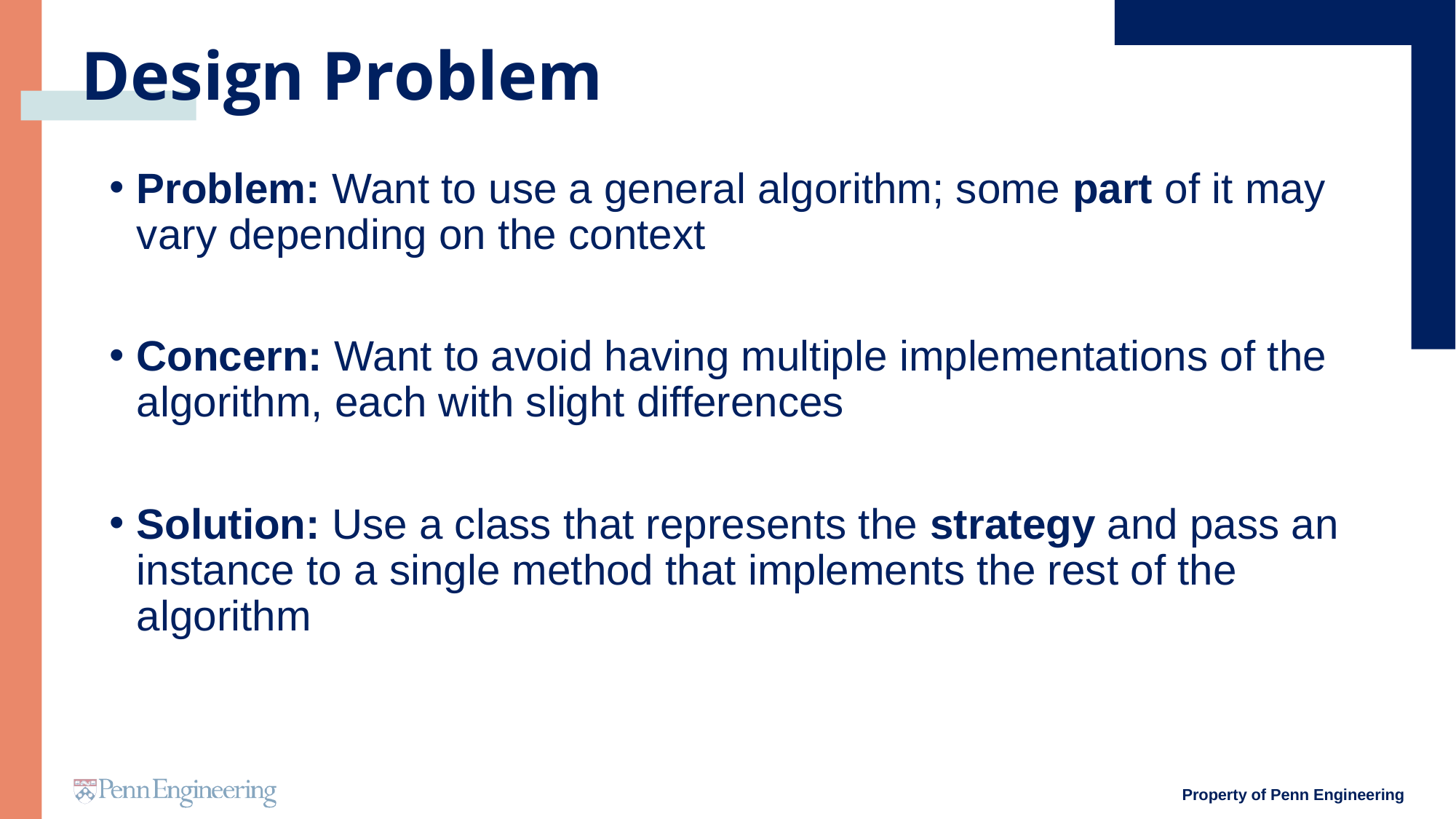

# Design Problem
Problem: Want to use a general algorithm; some part of it may vary depending on the context

Concern: Want to avoid having multiple implementations of the algorithm, each with slight differences

Solution: Use a class that represents the strategy and pass an instance to a single method that implements the rest of the algorithm